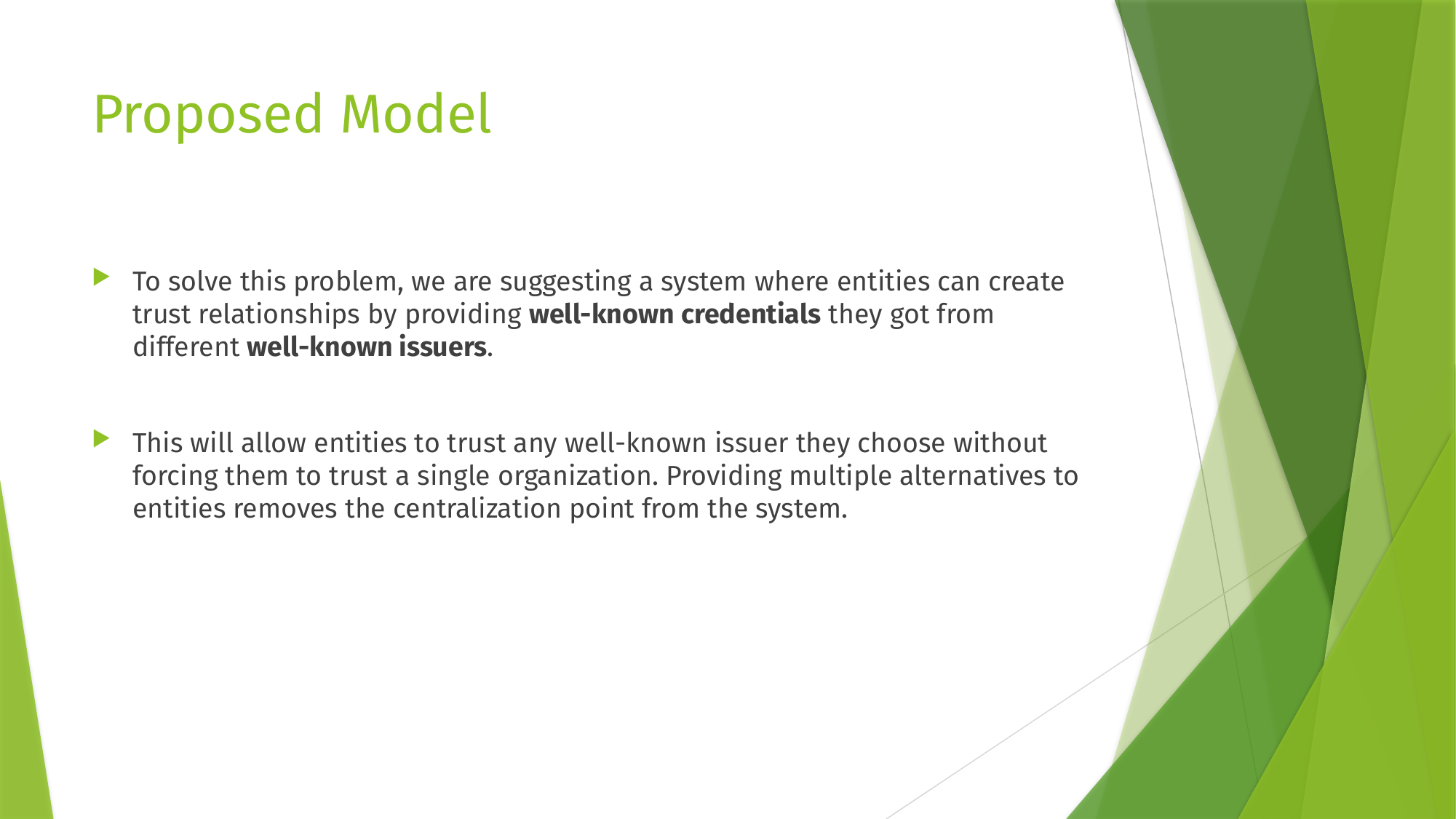

# Proposed Model
To solve this problem, we are suggesting a system where entities can create trust relationships by providing well-known credentials they got from different well-known issuers.

This will allow entities to trust any well-known issuer they choose without forcing them to trust a single organization. Providing multiple alternatives to entities removes the centralization point from the system.